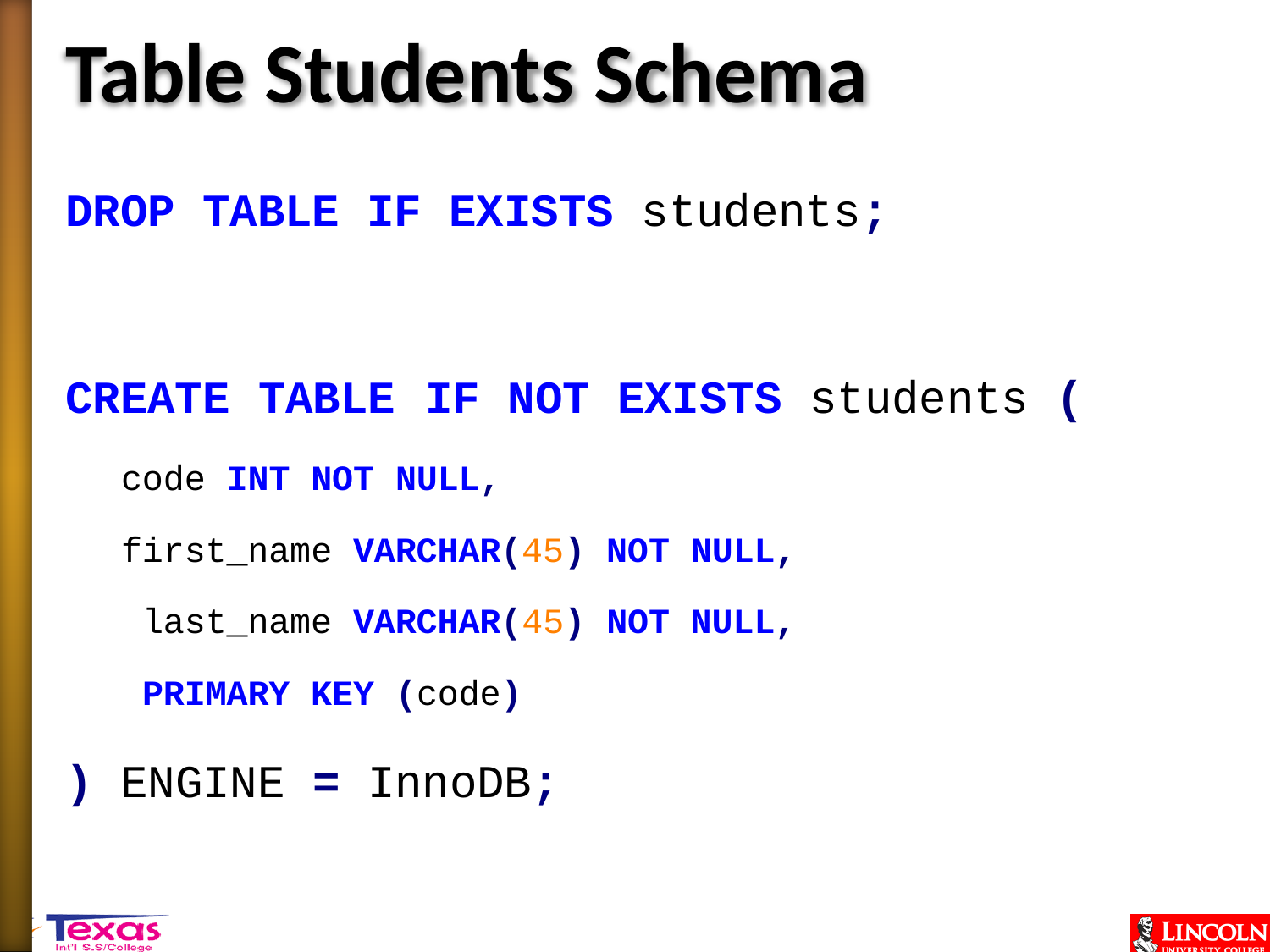

# Table Students Schema
DROP TABLE IF EXISTS students;
CREATE TABLE	IF NOT EXISTS students (
code INT NOT NULL,
first_name VARCHAR(45) NOT NULL,  last_name VARCHAR(45) NOT NULL,  PRIMARY KEY (code)

) ENGINE = InnoDB;